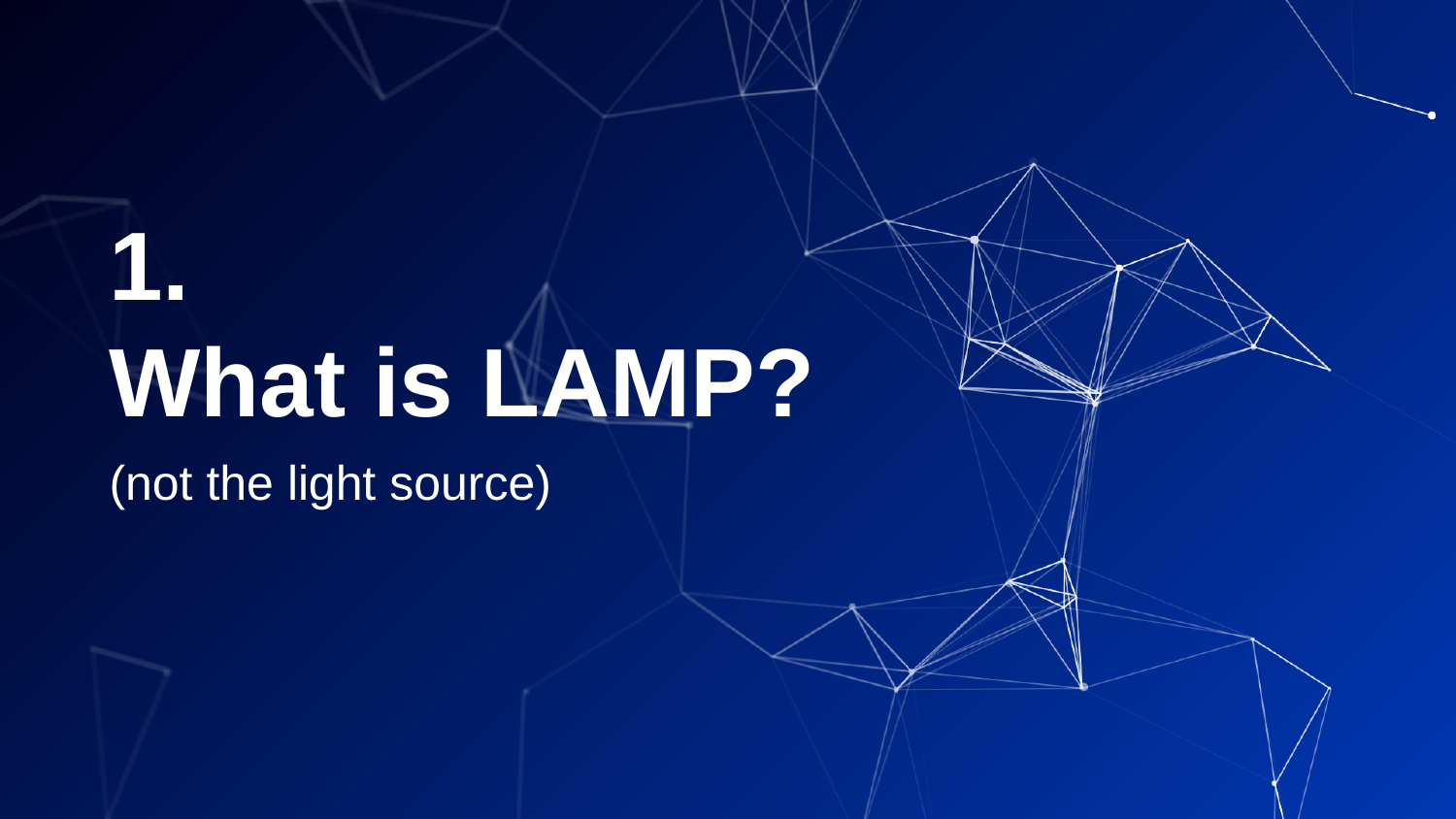

# 1.
What is LAMP?
(not the light source)